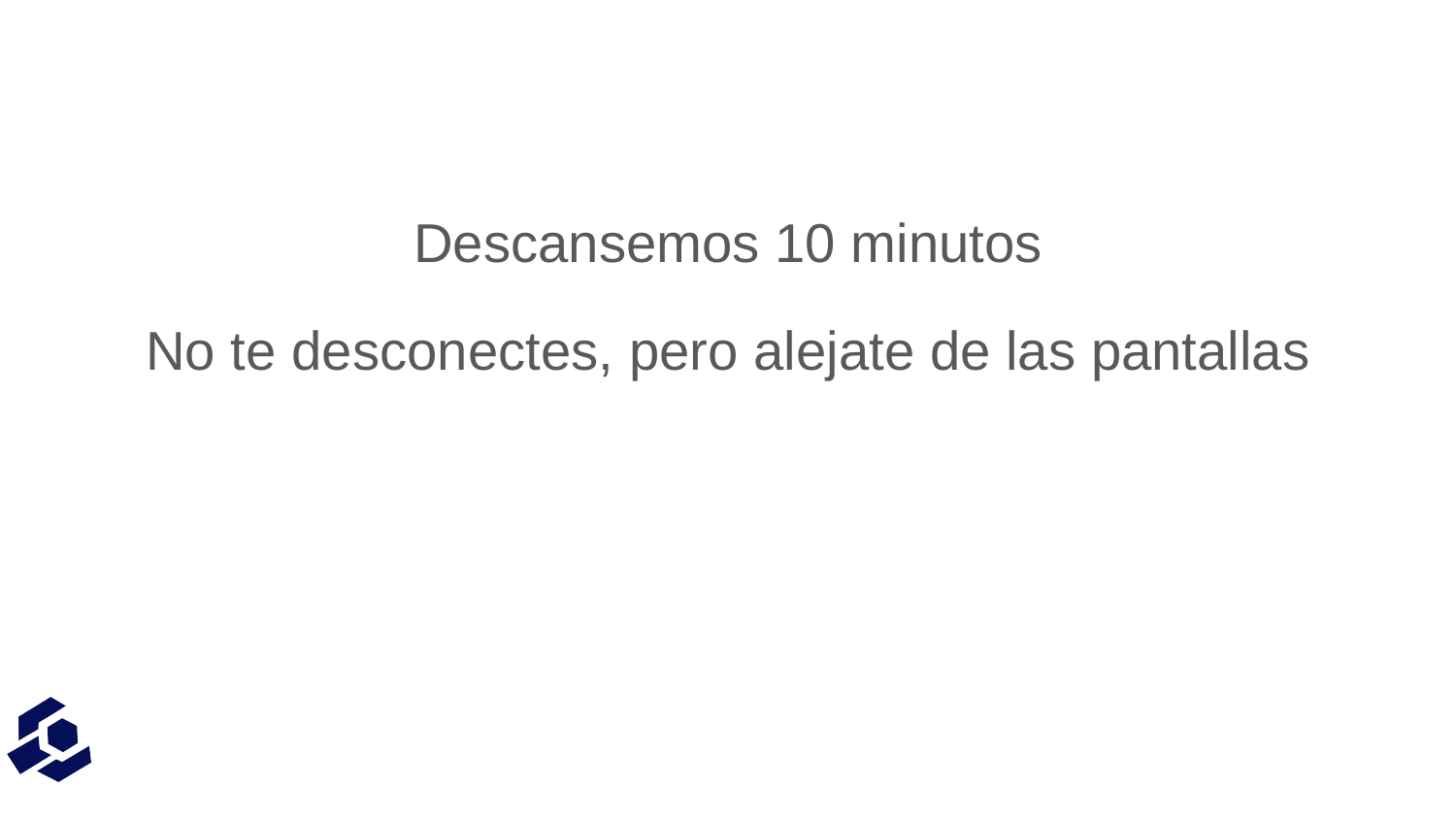

#
Descansemos 10 minutos
No te desconectes, pero alejate de las pantallas